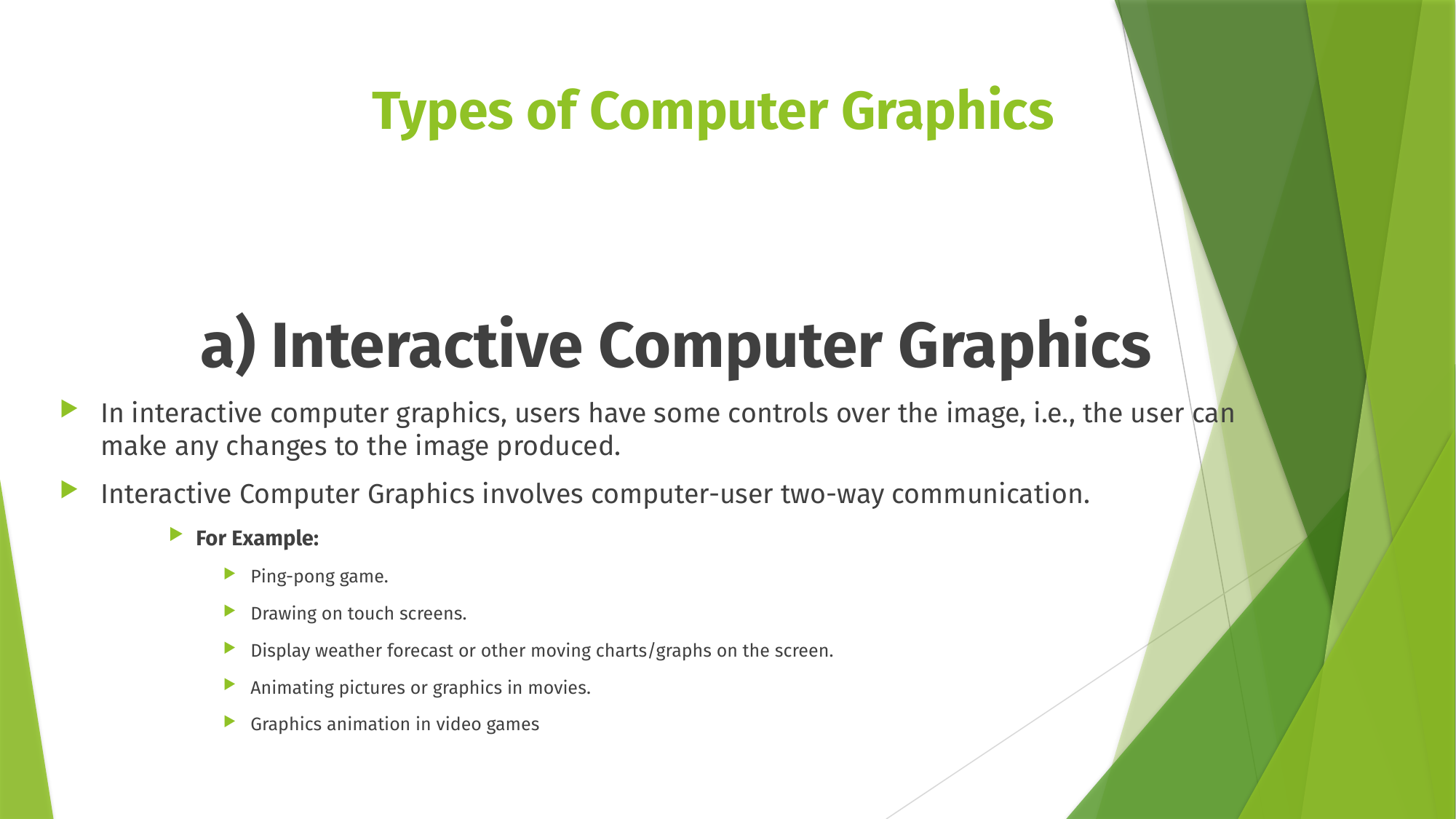

# Types of Computer Graphics
a) Interactive Computer Graphics
In interactive computer graphics, users have some controls over the image, i.e., the user can make any changes to the image produced.
Interactive Computer Graphics involves computer-user two-way communication.
For Example:
Ping-pong game.
Drawing on touch screens.
Display weather forecast or other moving charts/graphs on the screen.
Animating pictures or graphics in movies.
Graphics animation in video games